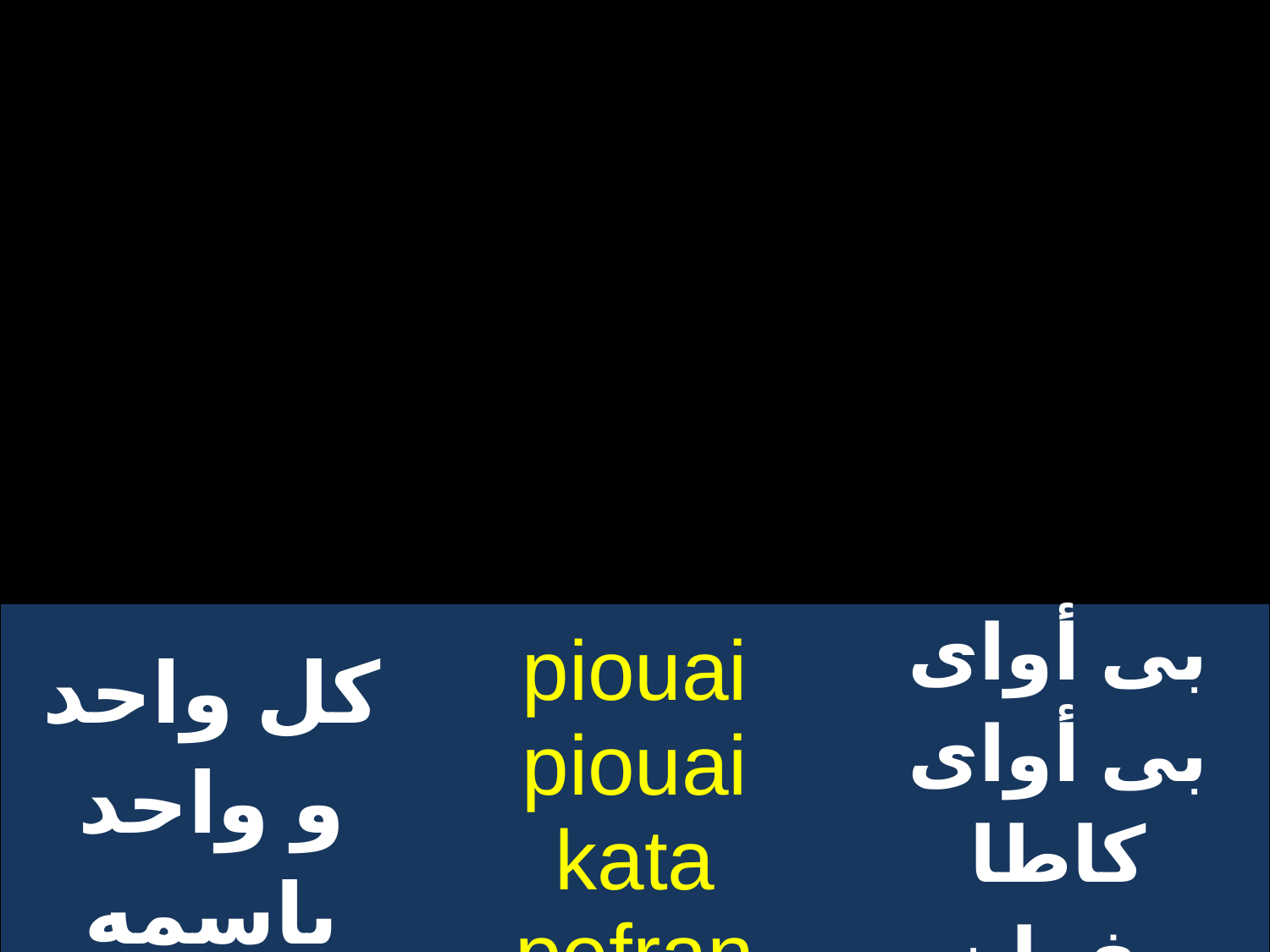

| كل واحد و واحد باسمه | piouai piouai kata pefran | بى أواى بى أواى كاطا بفران |
| --- | --- | --- |